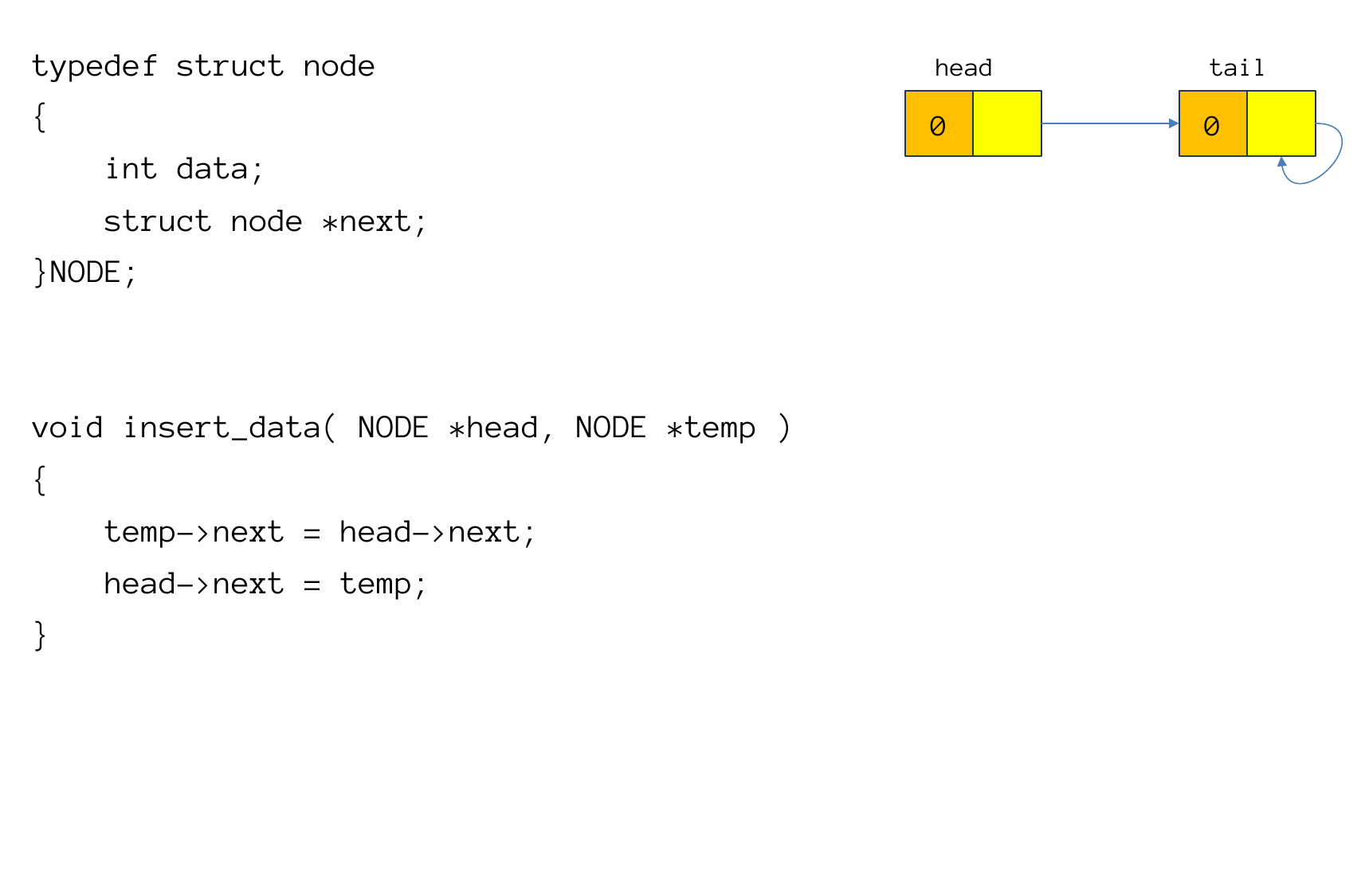

typedef struct node
{
    int data;
    struct node *next;
}NODE;

void insert_data( NODE *head, NODE *temp )
{
    temp->next = head->next;
    head->next = temp;
}
head
tail
0

0